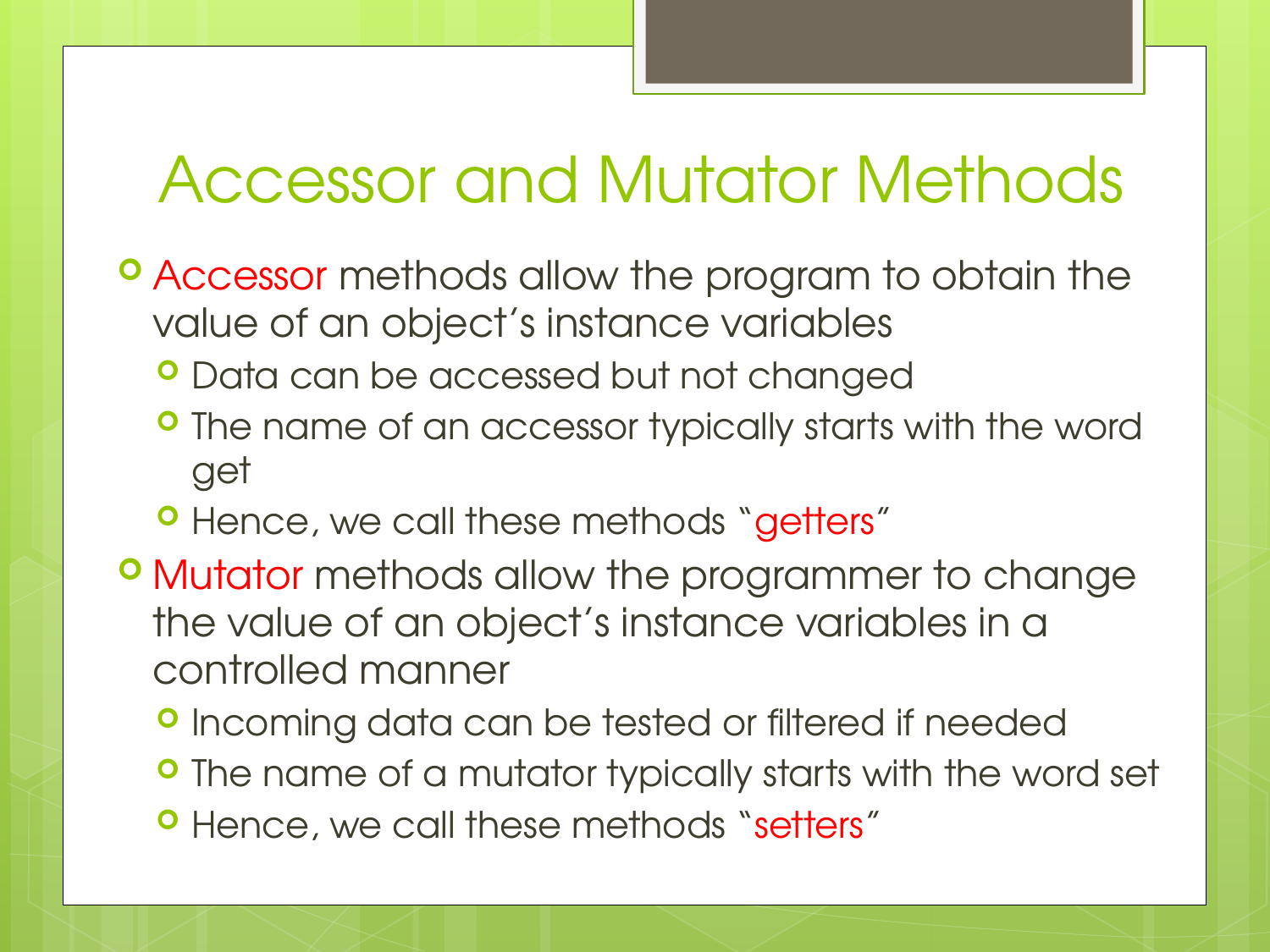

# Accessor and Mutator Methods
Accessor methods allow the program to obtain the value of an object’s instance variables
Data can be accessed but not changed
The name of an accessor typically starts with the word get
Hence, we call these methods “getters”
Mutator methods allow the programmer to change the value of an object’s instance variables in a controlled manner
Incoming data can be tested or filtered if needed
The name of a mutator typically starts with the word set
Hence, we call these methods “setters”